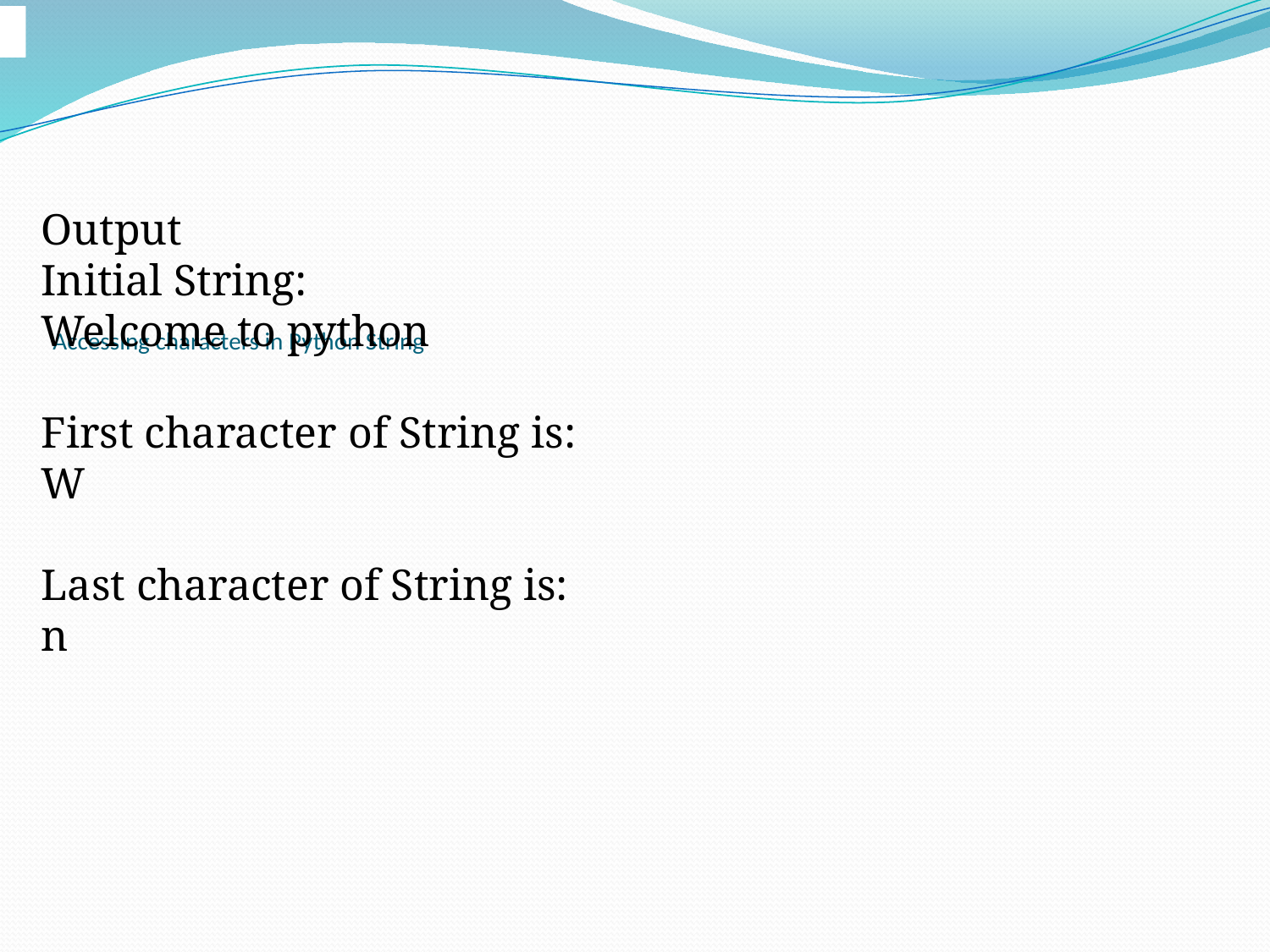

Output
Initial String:
Welcome to python

First character of String is:
W

Last character of String is:
n
# Accessing characters in Python String